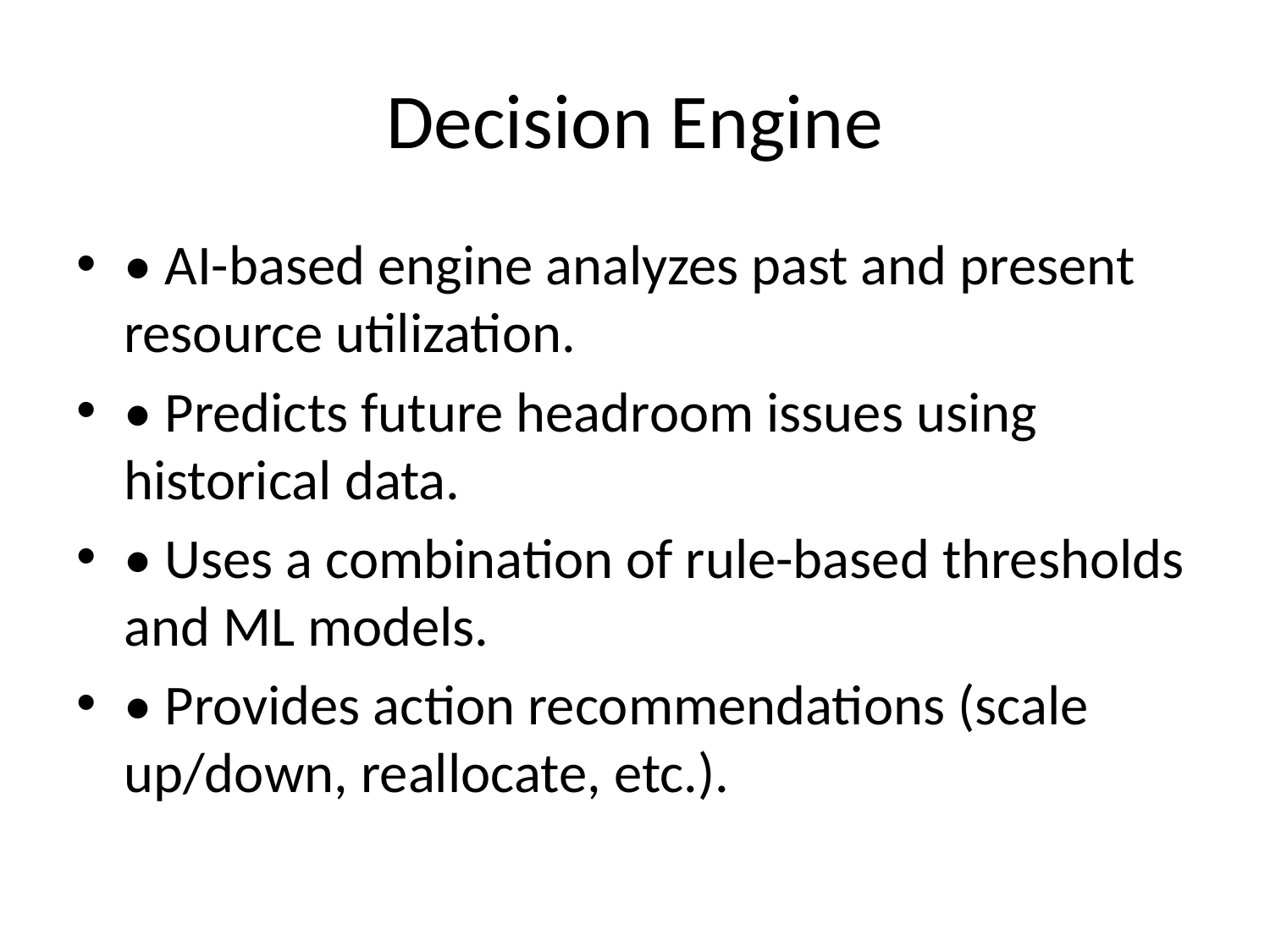

# Decision Engine
• AI-based engine analyzes past and present resource utilization.
• Predicts future headroom issues using historical data.
• Uses a combination of rule-based thresholds and ML models.
• Provides action recommendations (scale up/down, reallocate, etc.).